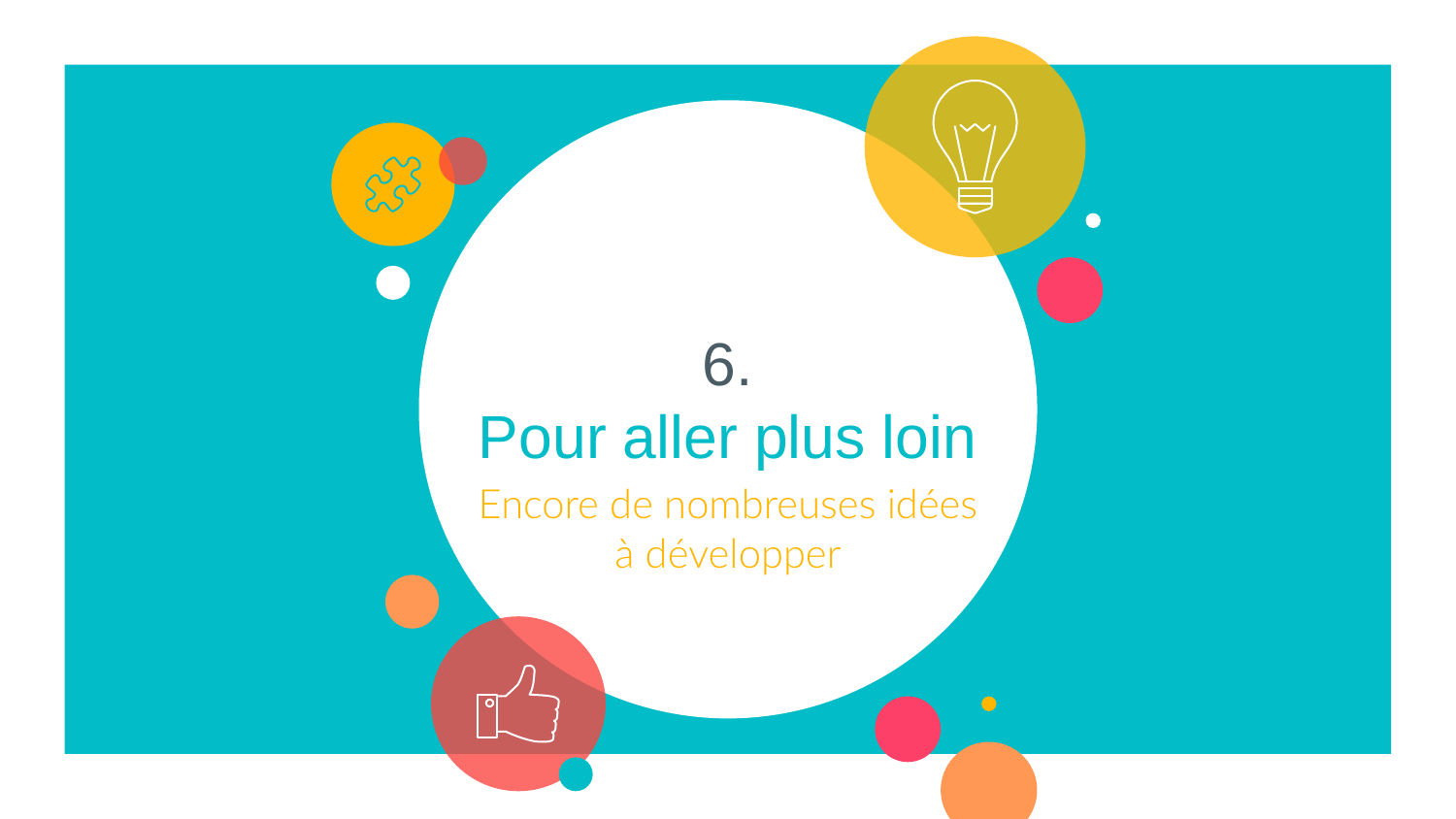

# 6.
Pour aller plus loin
Encore de nombreuses idées à développer